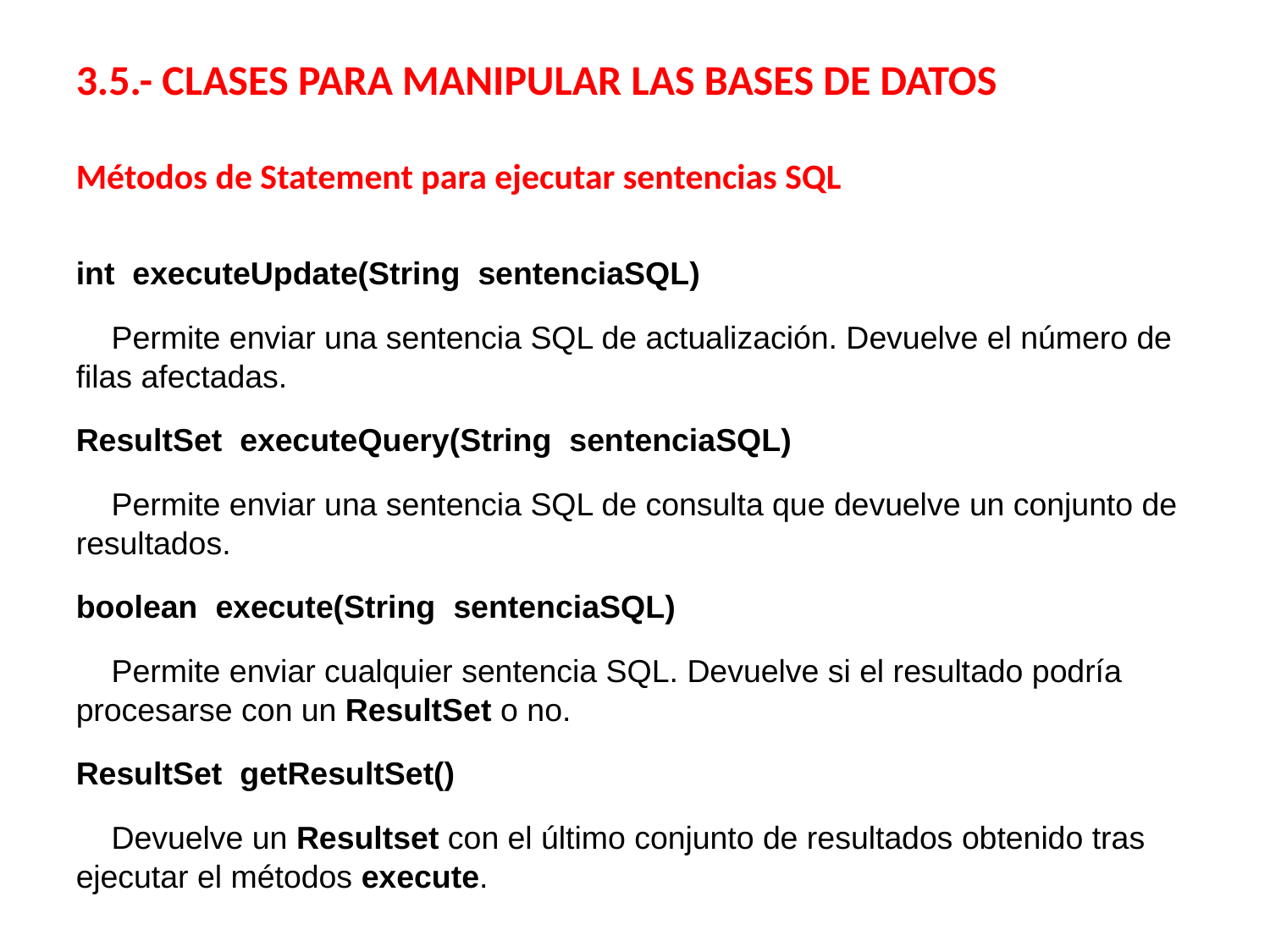

3.5.- CLASES PARA MANIPULAR LAS BASES DE DATOS

Métodos de Statement para ejecutar sentencias SQL
int  executeUpdate(String  sentenciaSQL)
    Permite enviar una sentencia SQL de actualización. Devuelve el número de filas afectadas.
ResultSet  executeQuery(String  sentenciaSQL)
    Permite enviar una sentencia SQL de consulta que devuelve un conjunto de resultados.
boolean  execute(String  sentenciaSQL)
    Permite enviar cualquier sentencia SQL. Devuelve si el resultado podría procesarse con un ResultSet o no.
ResultSet  getResultSet()
    Devuelve un Resultset con el último conjunto de resultados obtenido tras ejecutar el métodos execute.